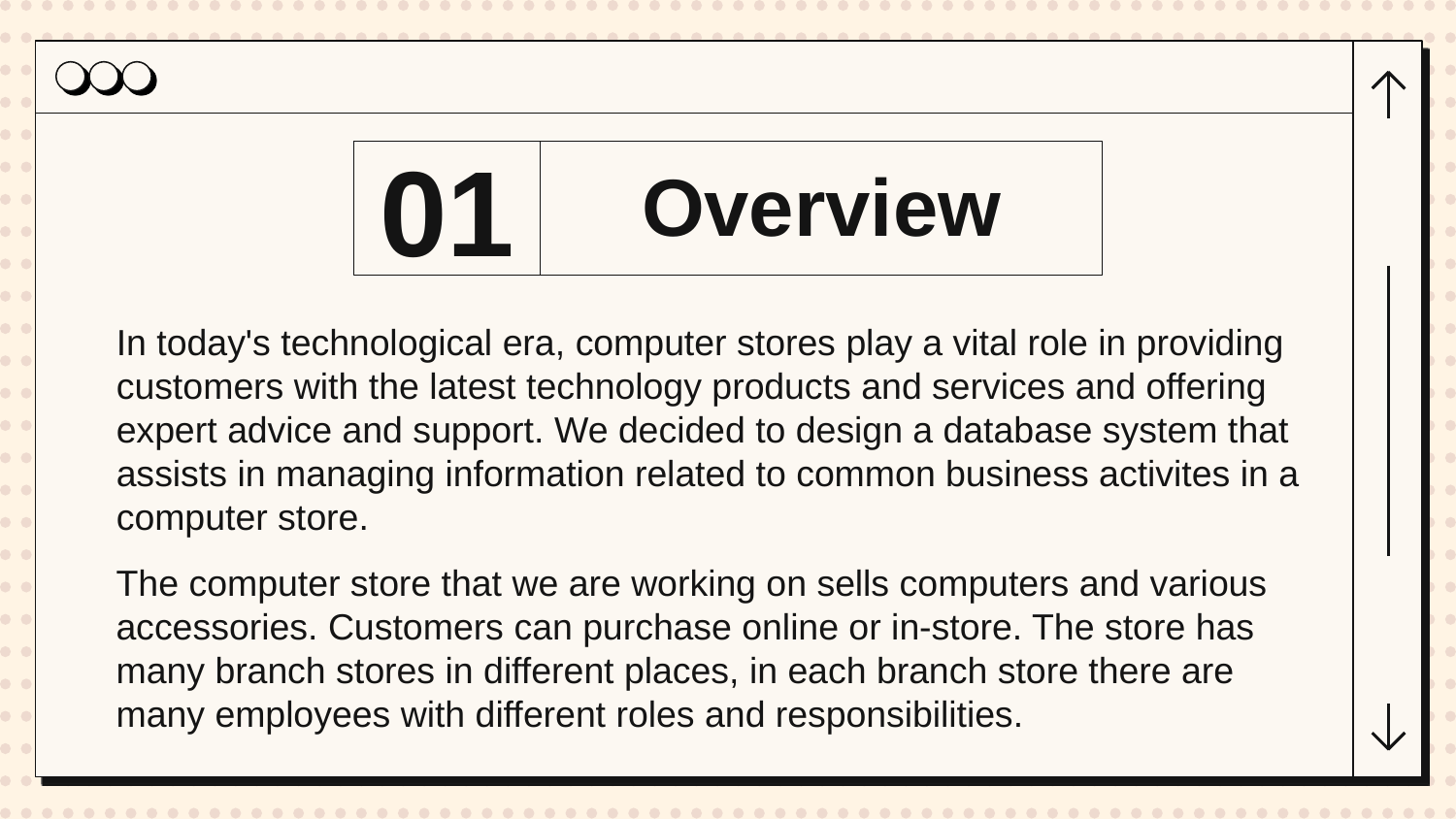

01
# Overview
In today's technological era, computer stores play a vital role in providing customers with the latest technology products and services and offering expert advice and support. We decided to design a database system that assists in managing information related to common business activites in a computer store.
The computer store that we are working on sells computers and various accessories. Customers can purchase online or in-store. The store has many branch stores in different places, in each branch store there are many employees with different roles and responsibilities.